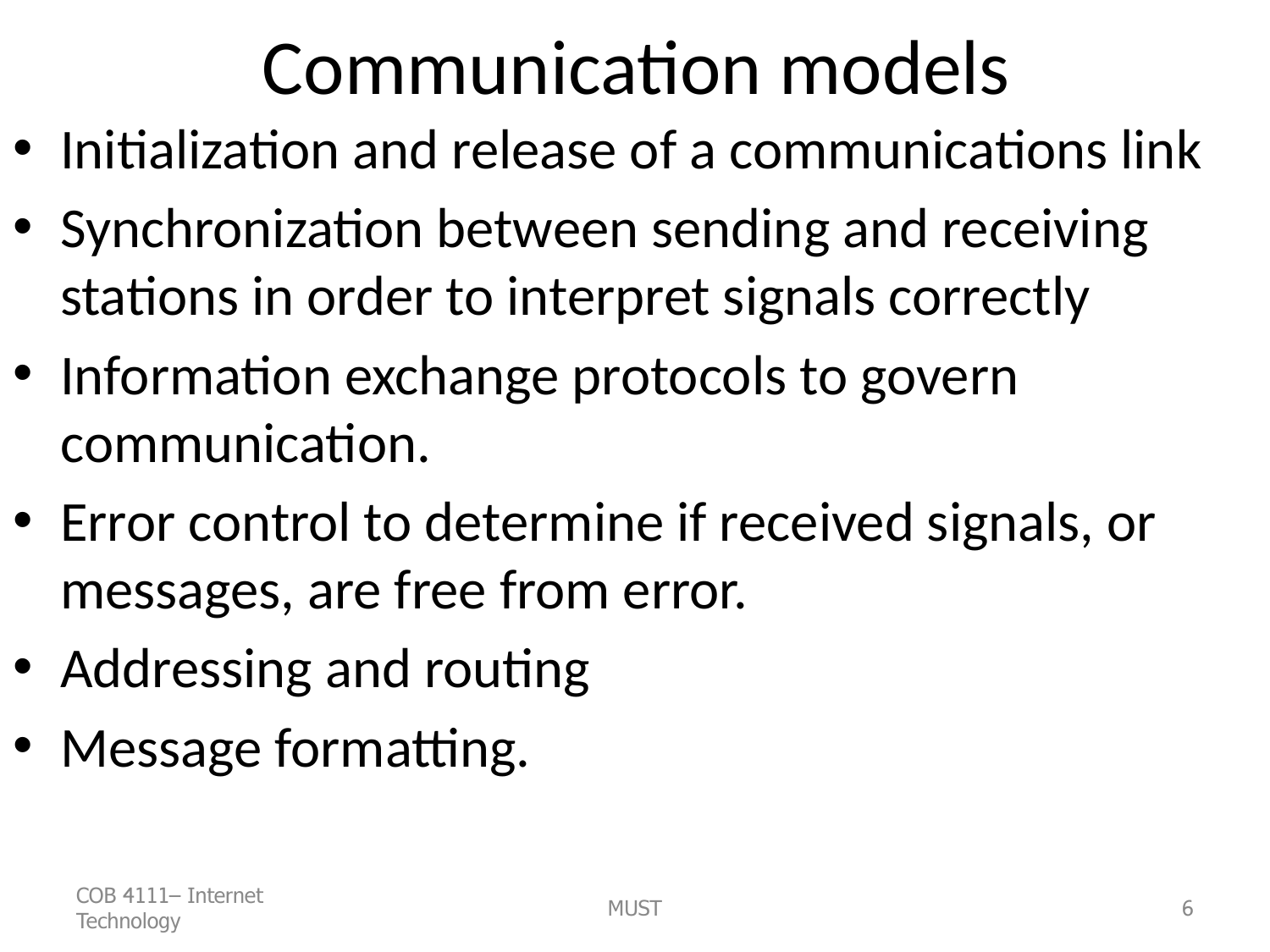

# Communication models
Initialization and release of a communications link
Synchronization between sending and receiving stations in order to interpret signals correctly
Information exchange protocols to govern communication.
Error control to determine if received signals, or messages, are free from error.
Addressing and routing
Message formatting.
COB 4111– Internet Technology
MUST
6